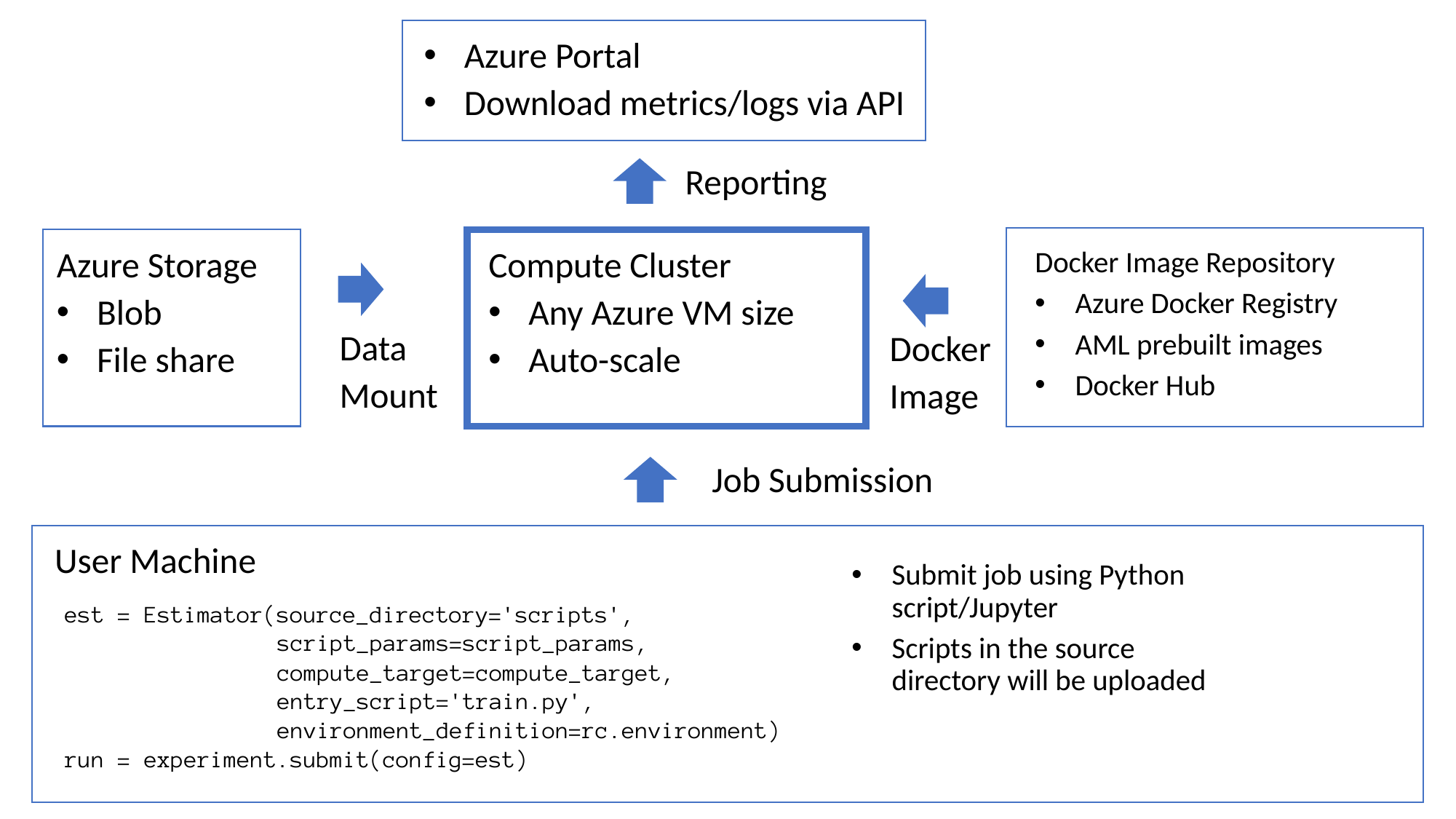

Azure Portal
Download metrics/logs via API

Reporting

Azure Storage
Blob
File share

Compute Cluster
Any Azure VM size
Auto-scale
Docker Image Repository
Azure Docker Registry
AML prebuilt images
Docker Hub

Data
Mount
Docker
Image
Job Submission

User Machine
Submit job using Python script/Jupyter
Scripts in the source directory will be uploaded
est = Estimator(source_directory='scripts',
                script_params=script_params,
                compute_target=compute_target,
                entry_script='train.py',
                environment_definition=rc.environment)
run = experiment.submit(config=est)